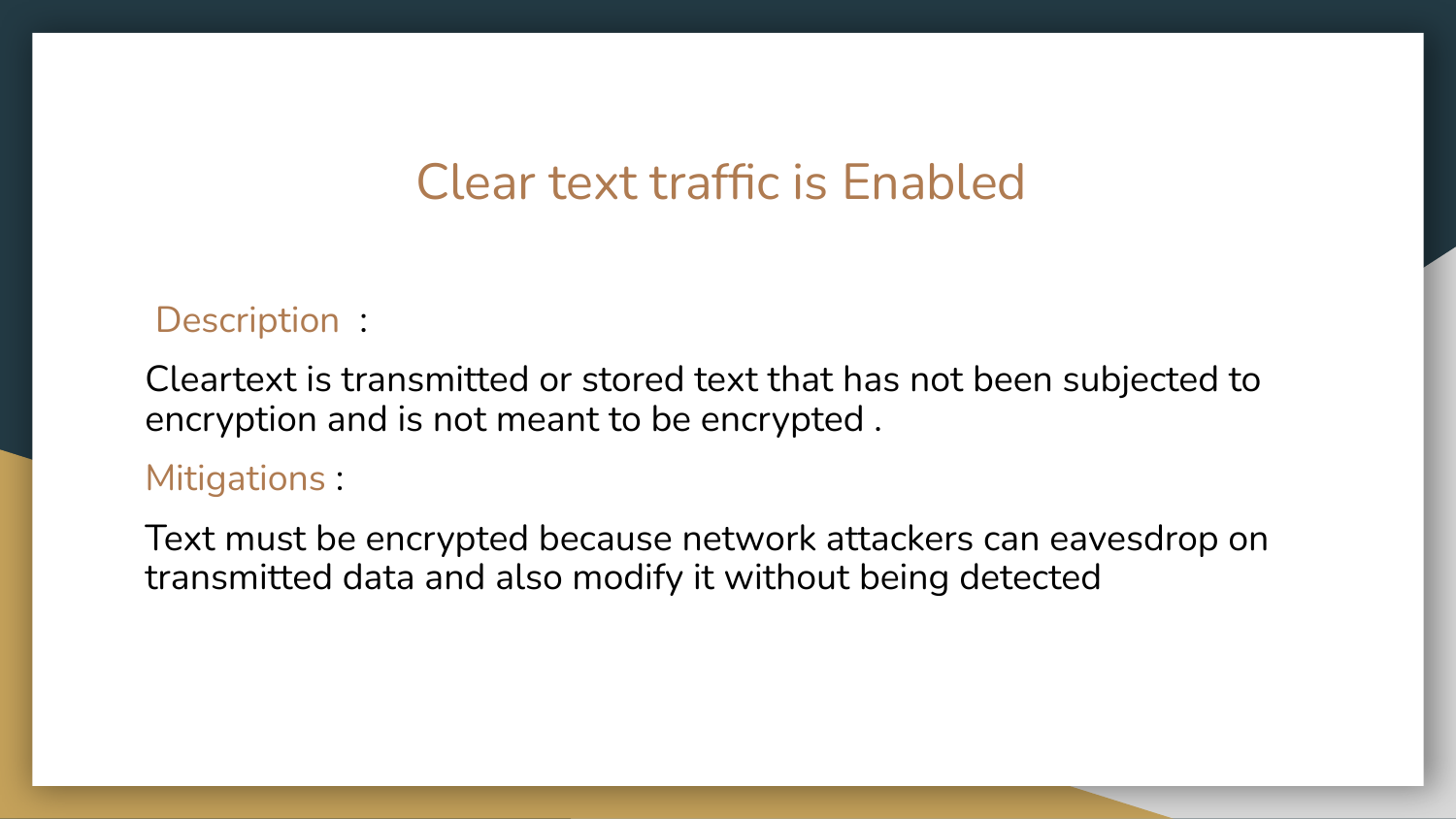

# Clear text traffic is Enabled
 Description  :
Cleartext is transmitted or stored text that has not been subjected to encryption and is not meant to be encrypted .
Mitigations :
Text must be encrypted because network attackers can eavesdrop on transmitted data and also modify it without being detected